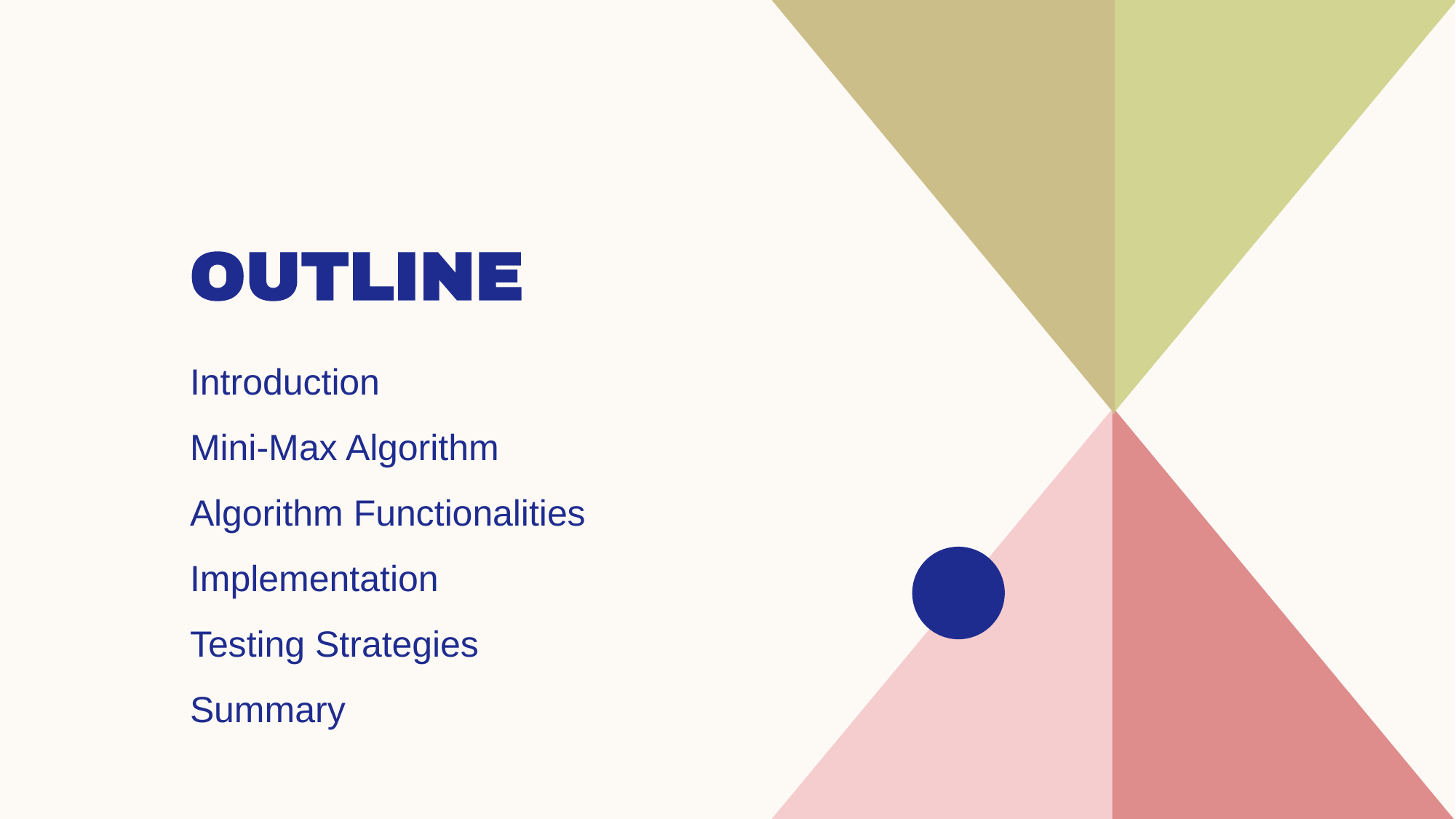

# OUTLINE
Introduction​
Mini-Max Algorithm
Algorithm Functionalities
Implementation
Testing Strategies
​Summary​